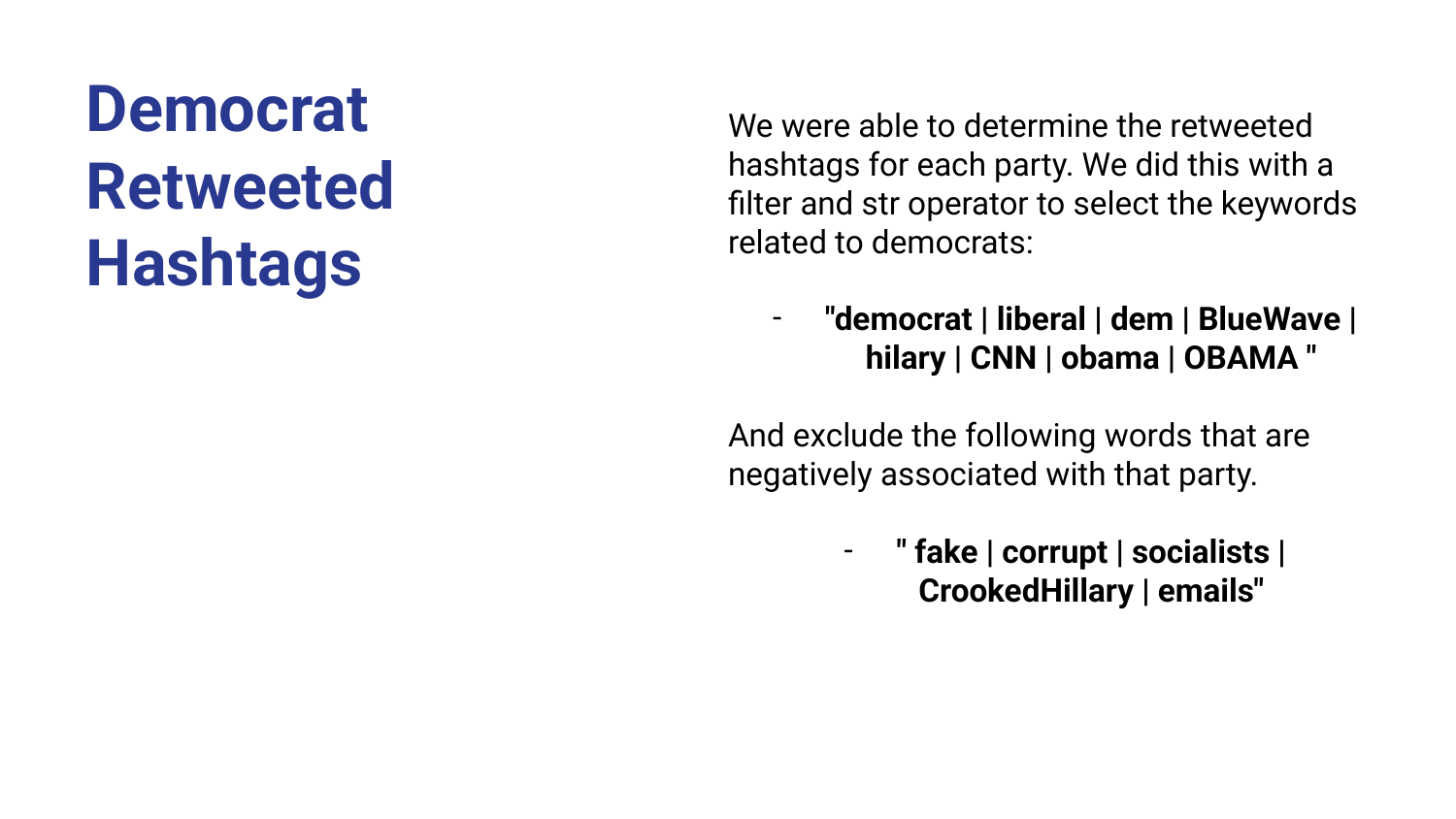

# Variables
Democrat Retweeted Hashtags

ent Variable:
Hashtags from 2018 Midterm Elections
We were able to determine the retweeted hashtags for each party. We did this with a filter and str operator to select the keywords related to democrats:

"democrat | liberal | dem | BlueWave | hilary | CNN | obama | OBAMA "

And exclude the following words that are negatively associated with that party.

" fake | corrupt | socialists | CrookedHillary | emails"